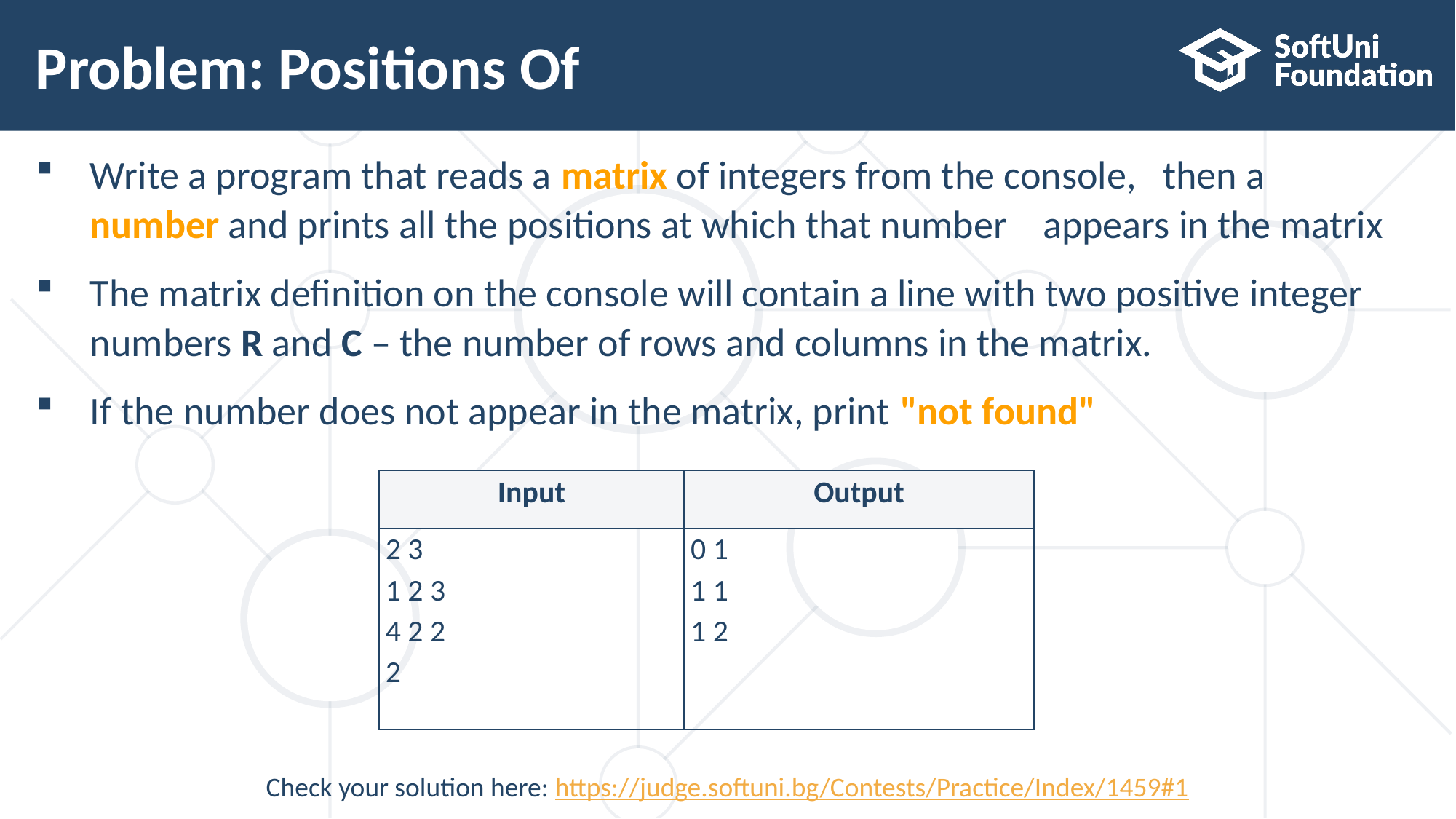

# Problem: Positions Of
Write a program that reads a matrix of integers from the console,   then a number and prints all the positions at which that number    appears in the matrix
The matrix definition on the console will contain a line with two positive integer   numbers R and C – the number of rows and columns in the matrix.
If the number does not appear in the matrix, print "not found"

| Input | Output |
| --- | --- |
| 2 3 1 2 3 4 2 2 2 | 0 1 1 1 1 2 |
Check your solution here: https://judge.softuni.bg/Contests/Practice/Index/1459#1